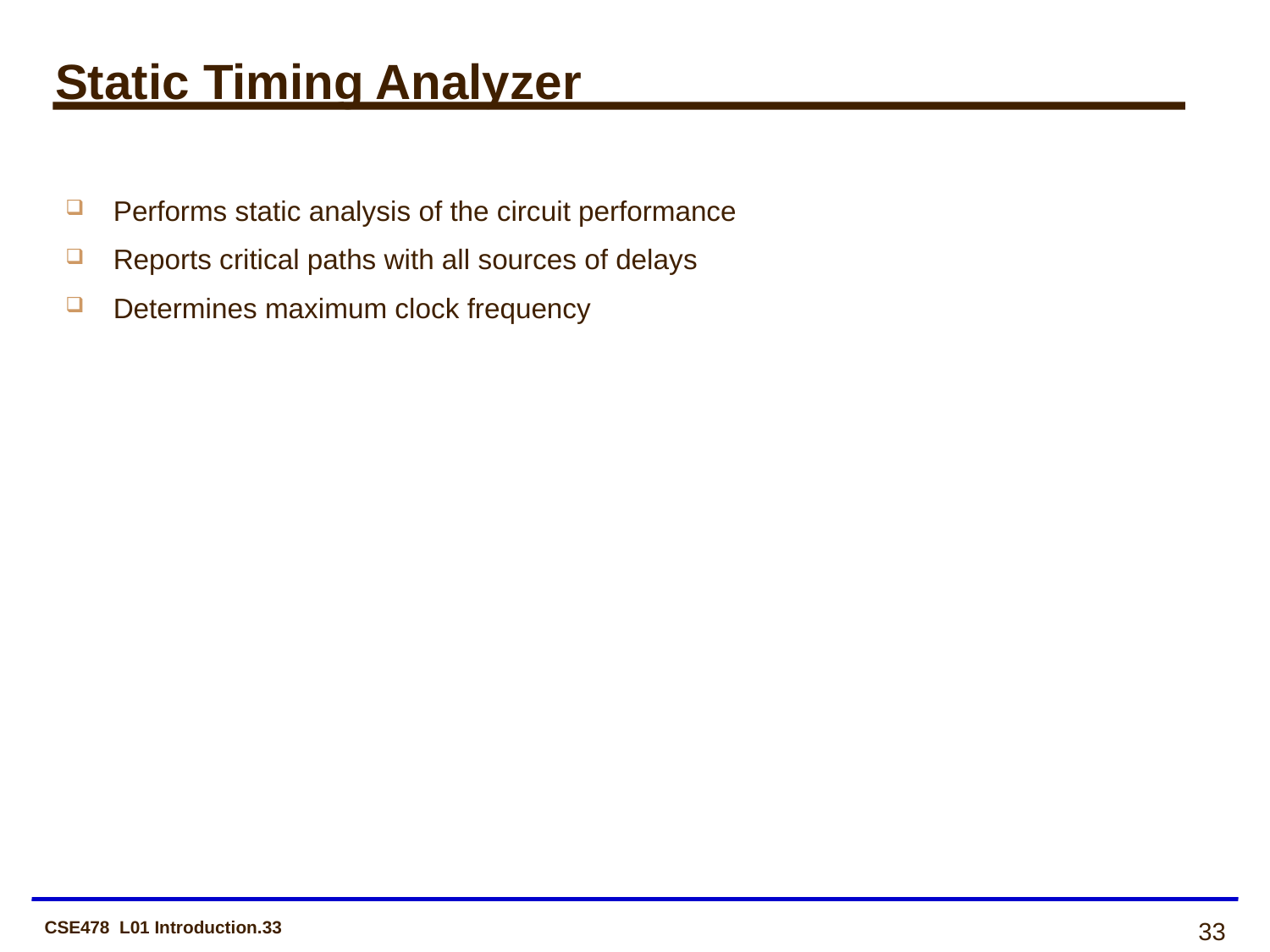

# Static Timing Analyzer
Performs static analysis of the circuit performance
Reports critical paths with all sources of delays
Determines maximum clock frequency
CSE478  L01 Introduction.33